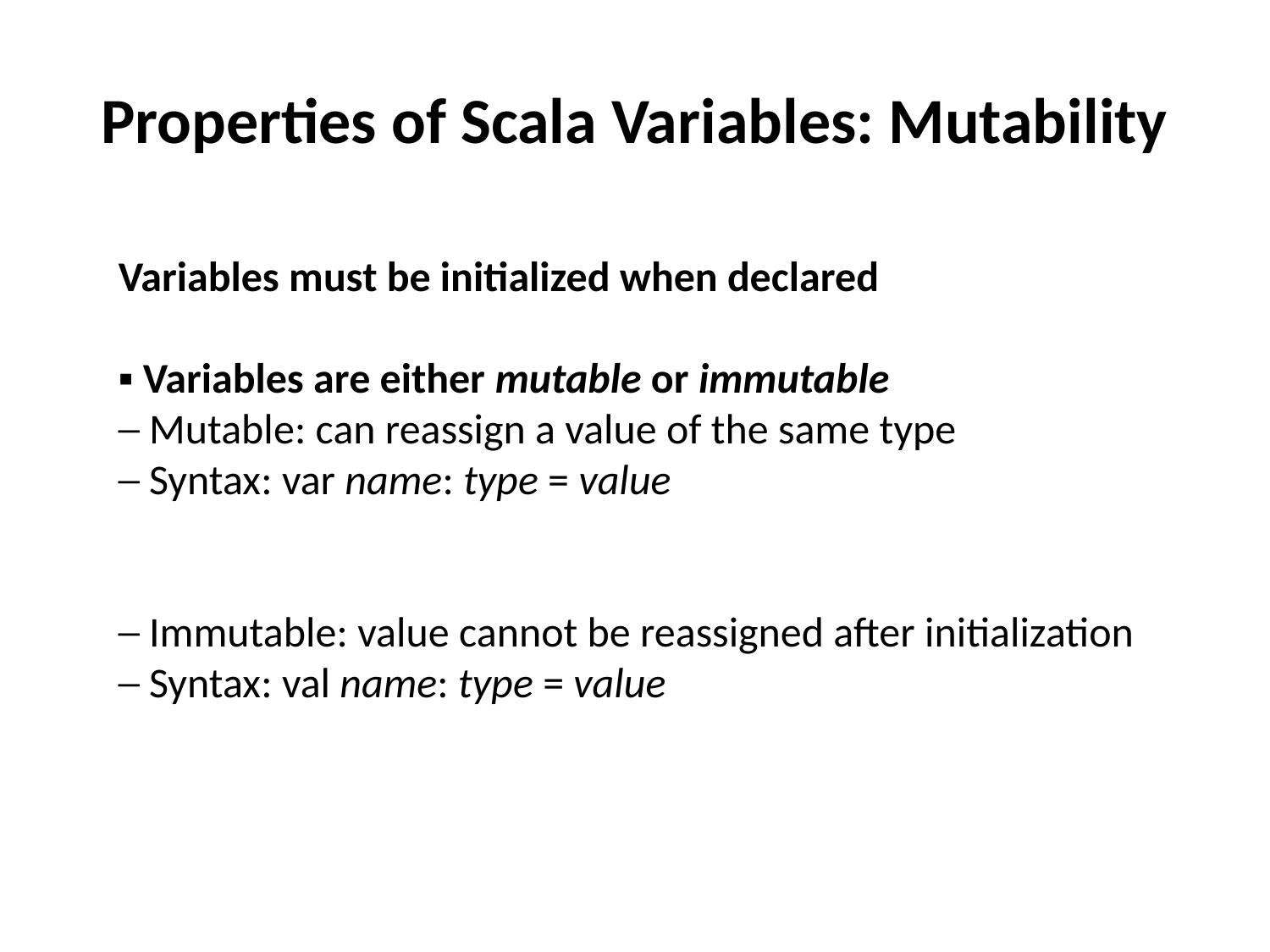

# Properties of Scala Variables: Mutability
Variables must be initialized when declared

▪ Variables are either mutable or immutable
─ Mutable: can reassign a value of the same type
─ Syntax: var name: type = value

─ Immutable: value cannot be reassigned after initialization
─ Syntax: val name: type = value